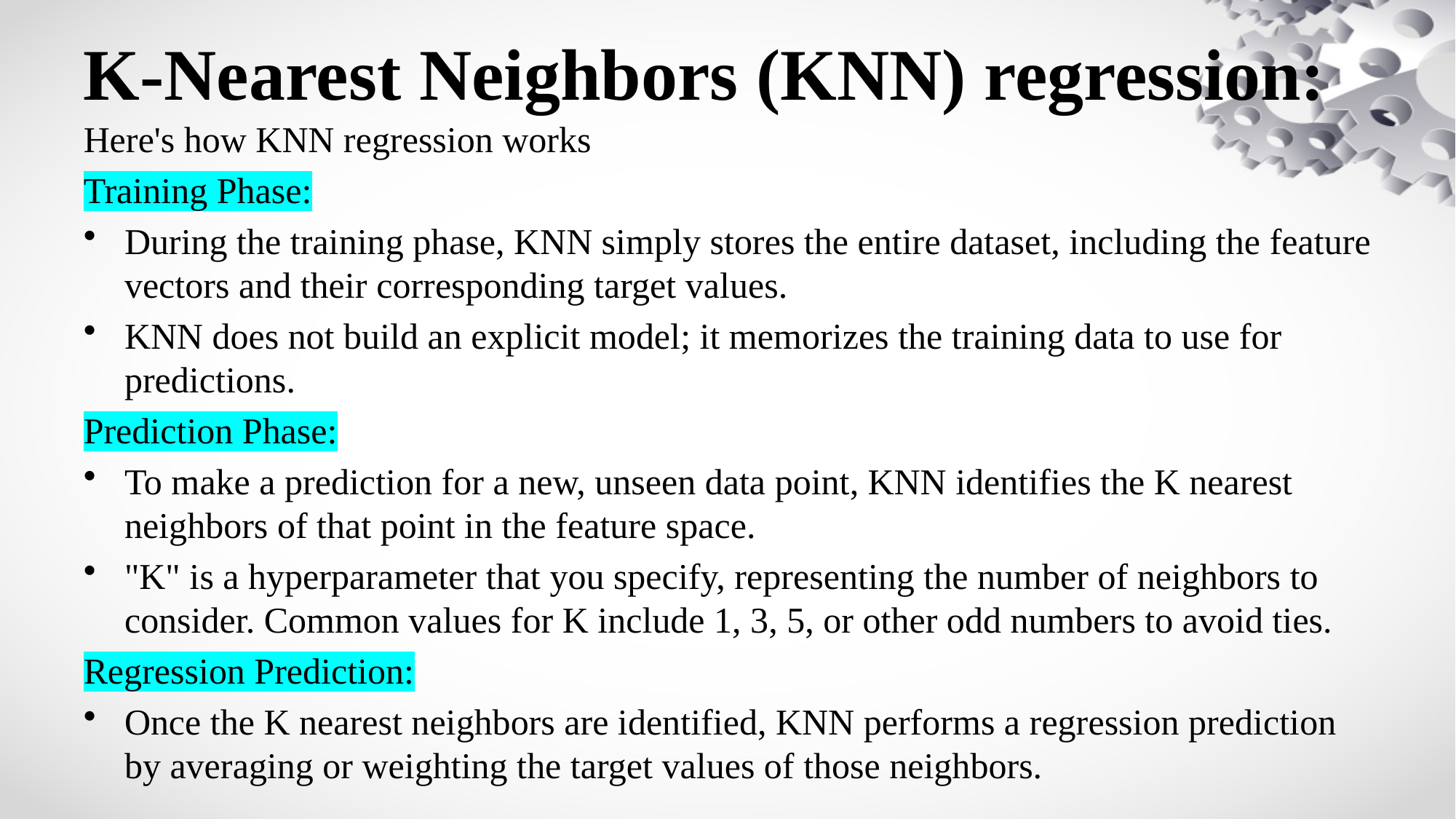

# K-Nearest Neighbors (KNN) regression:
Here's how KNN regression works
Training Phase:
During the training phase, KNN simply stores the entire dataset, including the feature vectors and their corresponding target values.
KNN does not build an explicit model; it memorizes the training data to use for predictions.
Prediction Phase:
To make a prediction for a new, unseen data point, KNN identifies the K nearest neighbors of that point in the feature space.
"K" is a hyperparameter that you specify, representing the number of neighbors to consider. Common values for K include 1, 3, 5, or other odd numbers to avoid ties.
Regression Prediction:
Once the K nearest neighbors are identified, KNN performs a regression prediction by averaging or weighting the target values of those neighbors.